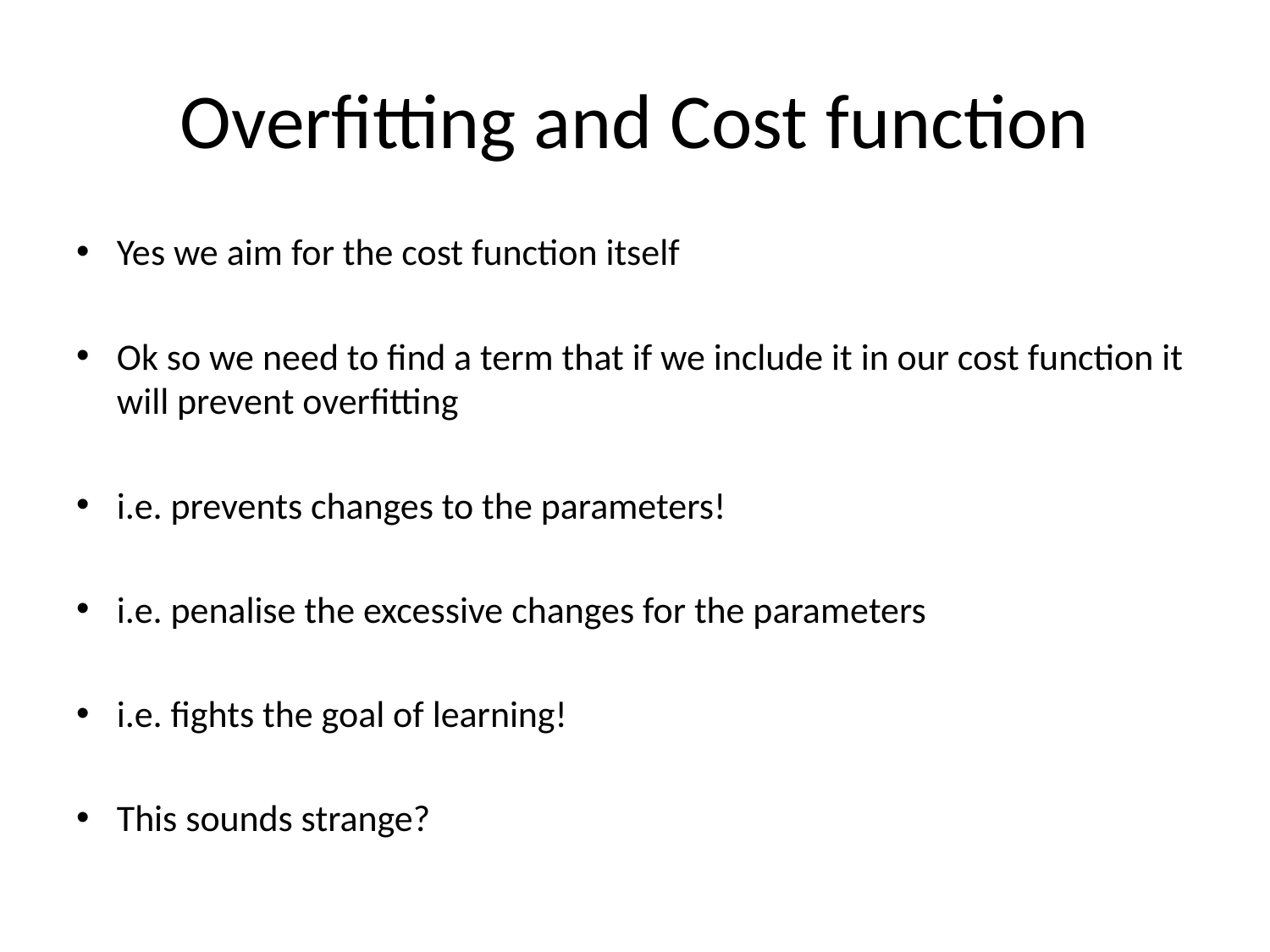

# Overfitting and Cost function
Yes we aim for the cost function itself

Ok so we need to find a term that if we include it in our cost function it will prevent overfitting

i.e. prevents changes to the parameters!

i.e. penalise the excessive changes for the parameters

i.e. fights the goal of learning!

This sounds strange?